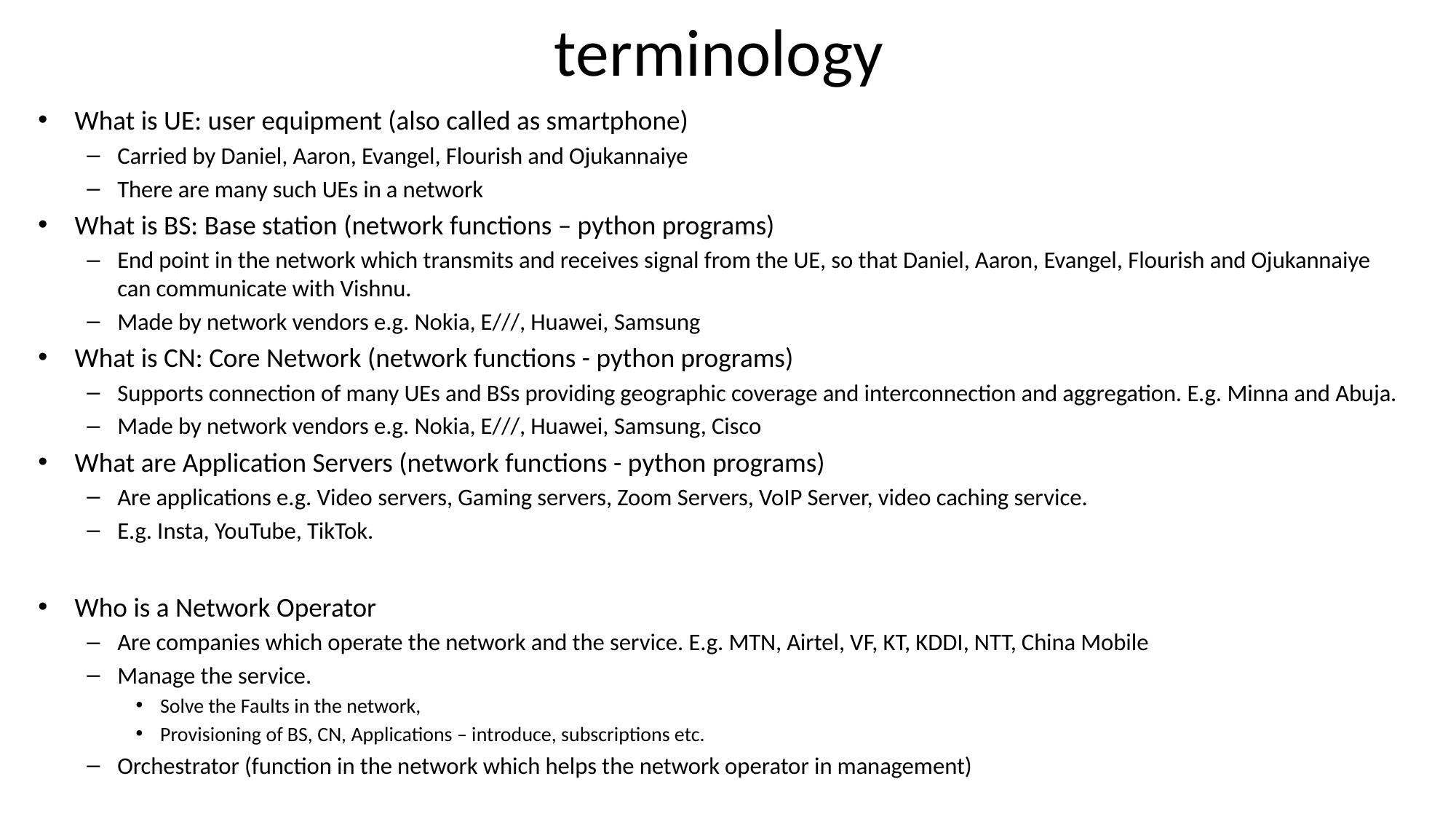

# terminology
What is UE: user equipment (also called as smartphone)
Carried by Daniel, Aaron, Evangel, Flourish and Ojukannaiye
There are many such UEs in a network
What is BS: Base station (network functions – python programs)
End point in the network which transmits and receives signal from the UE, so that Daniel, Aaron, Evangel, Flourish and Ojukannaiye can communicate with Vishnu.
Made by network vendors e.g. Nokia, E///, Huawei, Samsung
What is CN: Core Network (network functions - python programs)
Supports connection of many UEs and BSs providing geographic coverage and interconnection and aggregation. E.g. Minna and Abuja.
Made by network vendors e.g. Nokia, E///, Huawei, Samsung, Cisco
What are Application Servers (network functions - python programs)
Are applications e.g. Video servers, Gaming servers, Zoom Servers, VoIP Server, video caching service.
E.g. Insta, YouTube, TikTok.

Who is a Network Operator
Are companies which operate the network and the service. E.g. MTN, Airtel, VF, KT, KDDI, NTT, China Mobile
Manage the service.
Solve the Faults in the network,
Provisioning of BS, CN, Applications – introduce, subscriptions etc.
Orchestrator (function in the network which helps the network operator in management)